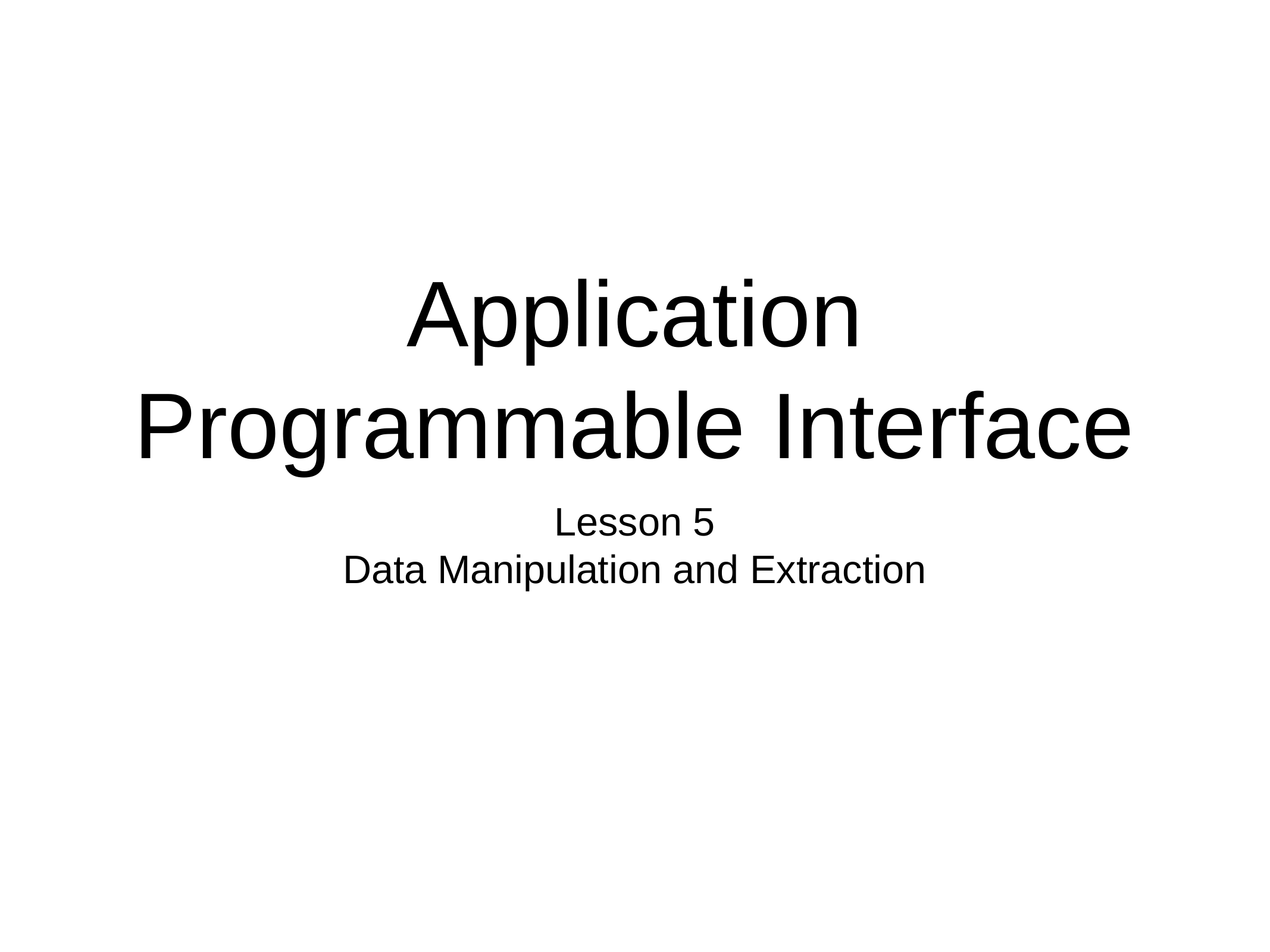

# Application Programmable Interface
Lesson 5
Data Manipulation and Extraction